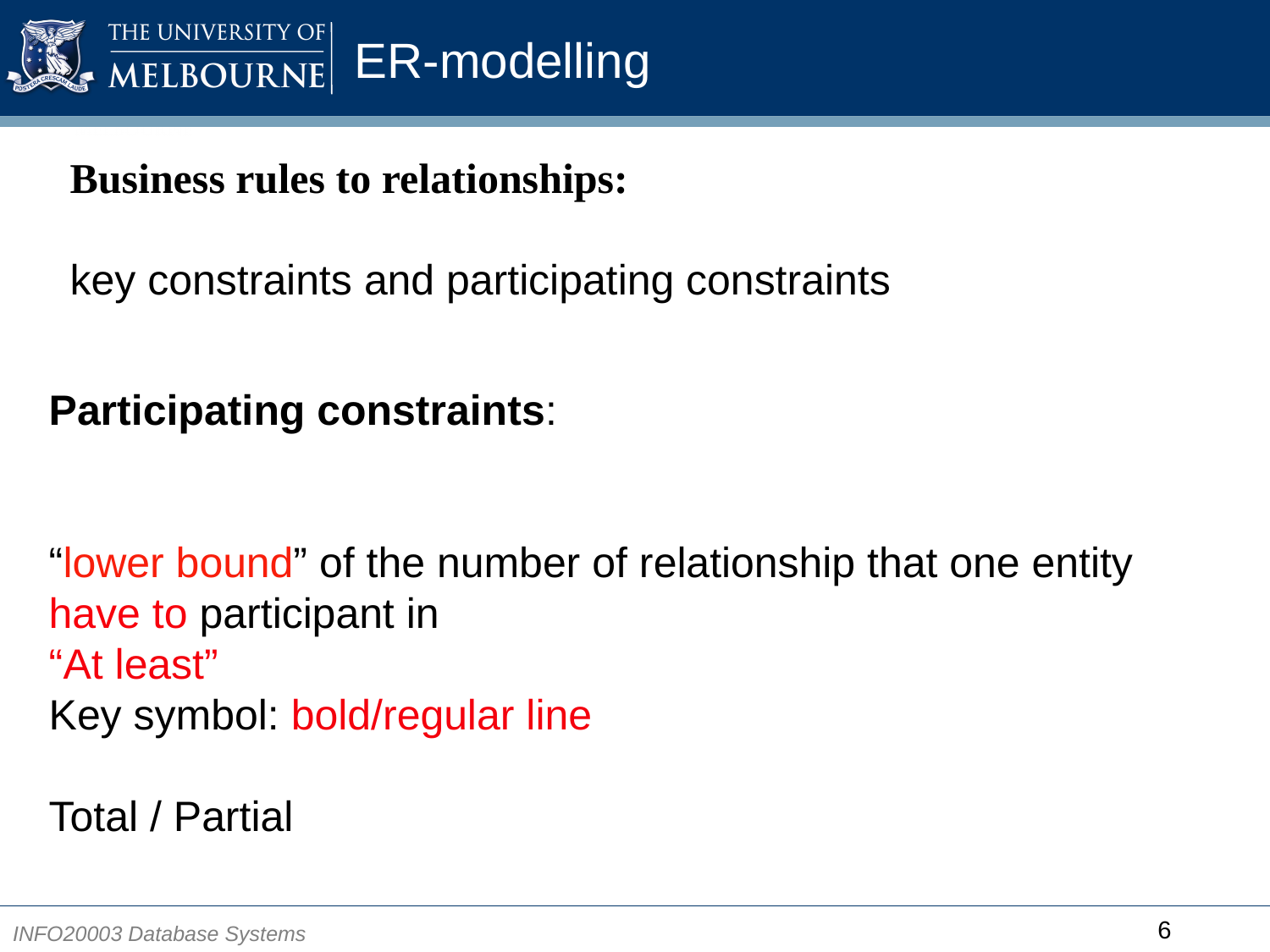

# ER-modelling
Business rules to relationships:

key constraints and participating constraints
Participating constraints:

“lower bound” of the number of relationship that one entity have to participant in
“At least”
Key symbol: bold/regular line

Total / Partial